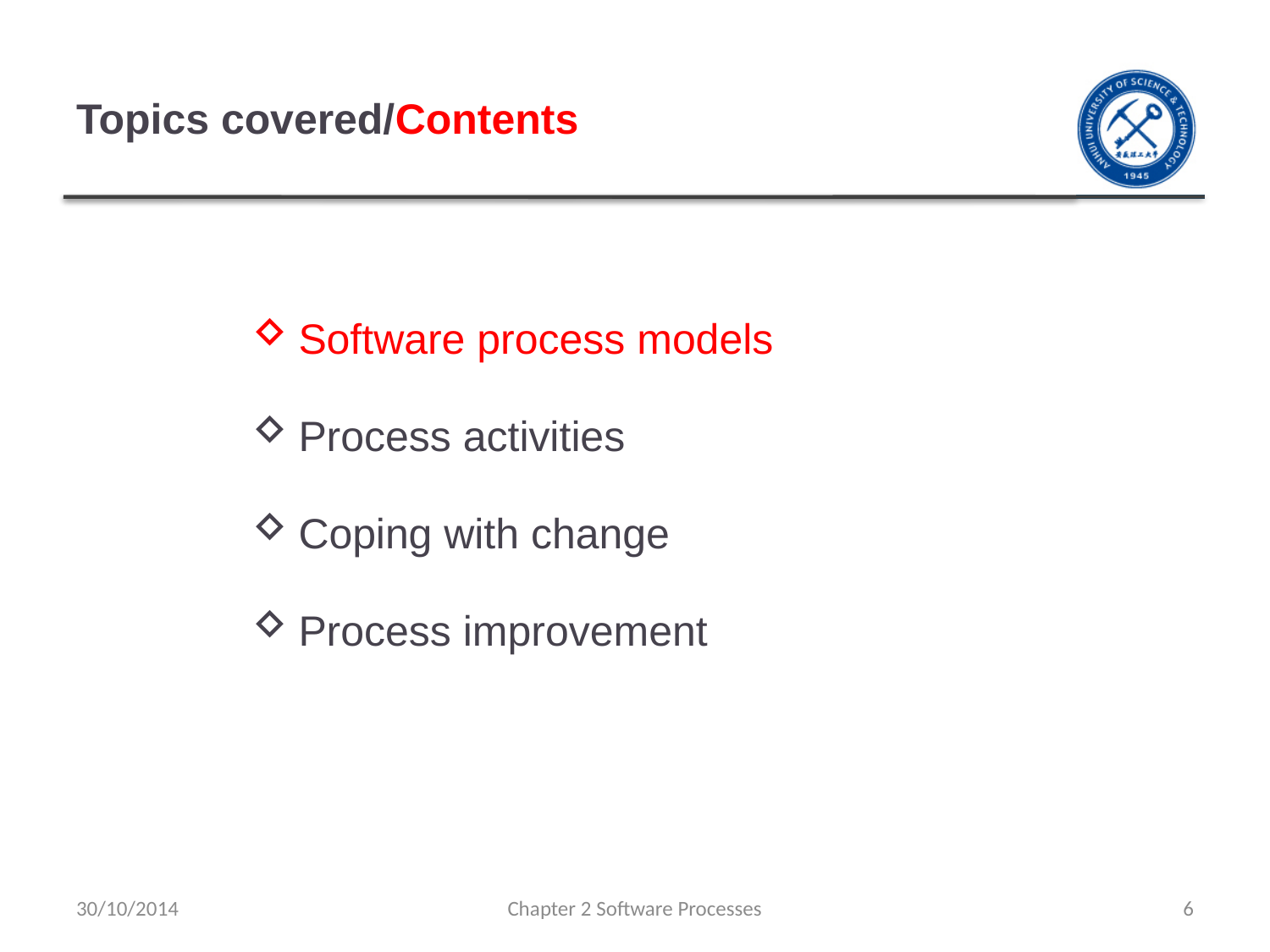

# Topics covered/Contents
Software process models
Process activities
Coping with change
Process improvement
30/10/2014
Chapter 2 Software Processes
6